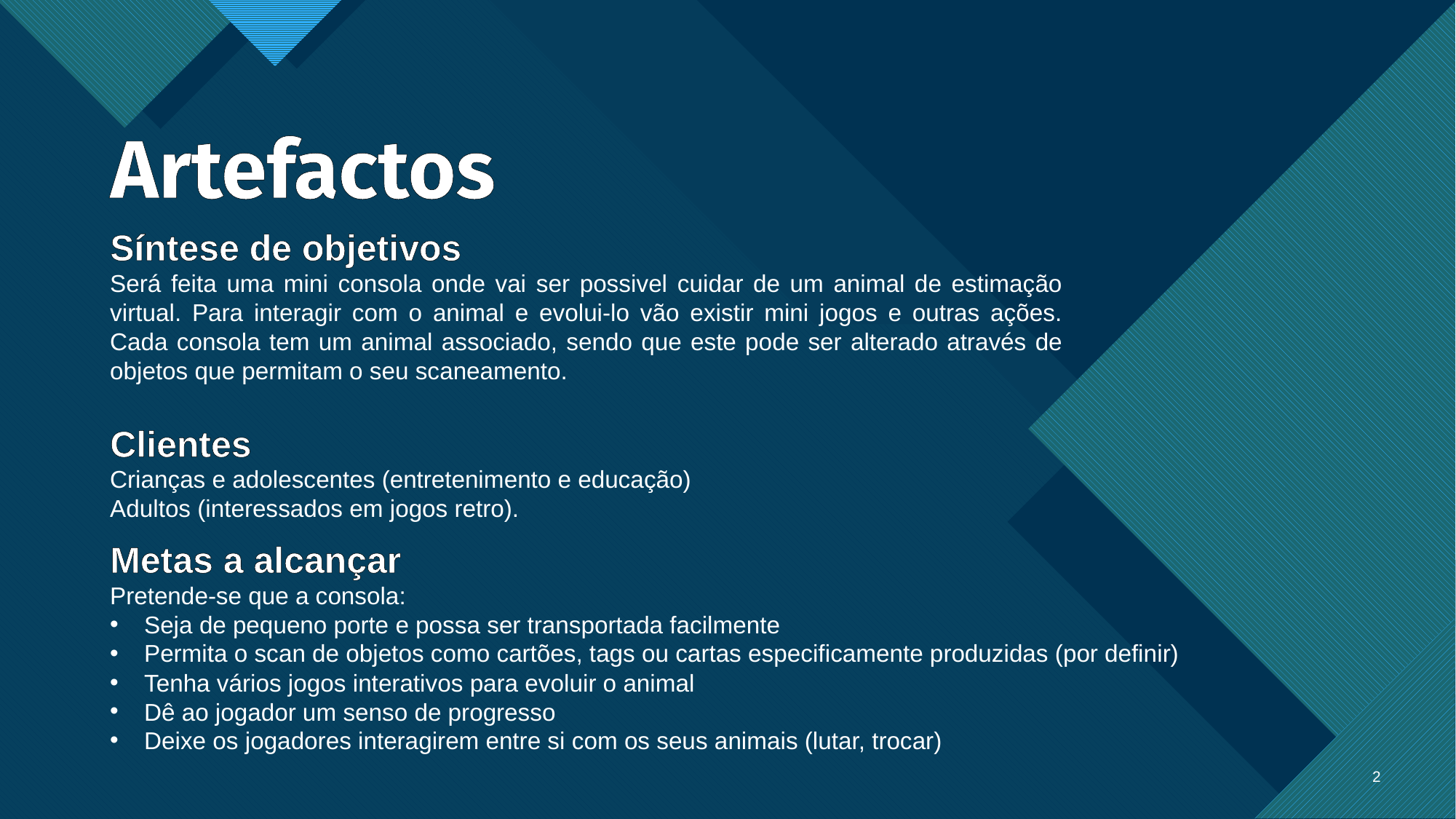

# Artefactos

Síntese de objetivos
Será feita uma mini consola onde vai ser possivel cuidar de um animal de estimação virtual. Para interagir com o animal e evolui-lo vão existir mini jogos e outras ações. Cada consola tem um animal associado, sendo que este pode ser alterado através de objetos que permitam o seu scaneamento.

Clientes
Crianças e adolescentes (entretenimento e educação)
Adultos (interessados em jogos retro).
Metas a alcançar
Pretende-se que a consola:
Seja de pequeno porte e possa ser transportada facilmente
Permita o scan de objetos como cartões, tags ou cartas especificamente produzidas (por definir)
Tenha vários jogos interativos para evoluir o animal
Dê ao jogador um senso de progresso
Deixe os jogadores interagirem entre si com os seus animais (lutar, trocar)

2